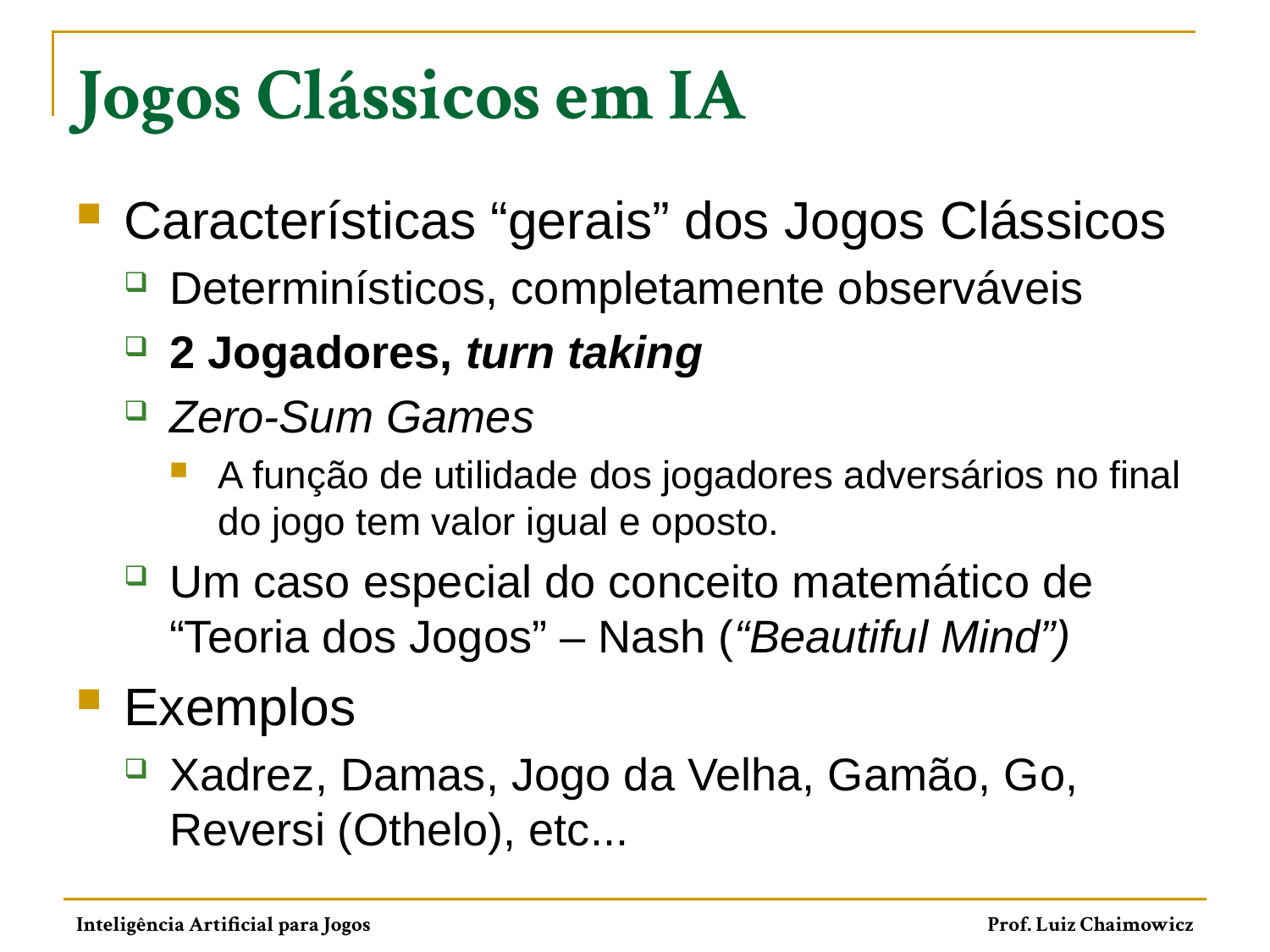

# Jogos Clássicos em IA
Características “gerais” dos Jogos Clássicos
Determinísticos, completamente observáveis
2 Jogadores, turn taking
Zero-Sum Games
A função de utilidade dos jogadores adversários no final do jogo tem valor igual e oposto.
Um caso especial do conceito matemático de “Teoria dos Jogos” – Nash (“Beautiful Mind”)
Exemplos
Xadrez, Damas, Jogo da Velha, Gamão, Go, Reversi (Othelo), etc...
Inteligência Artificial para Jogos